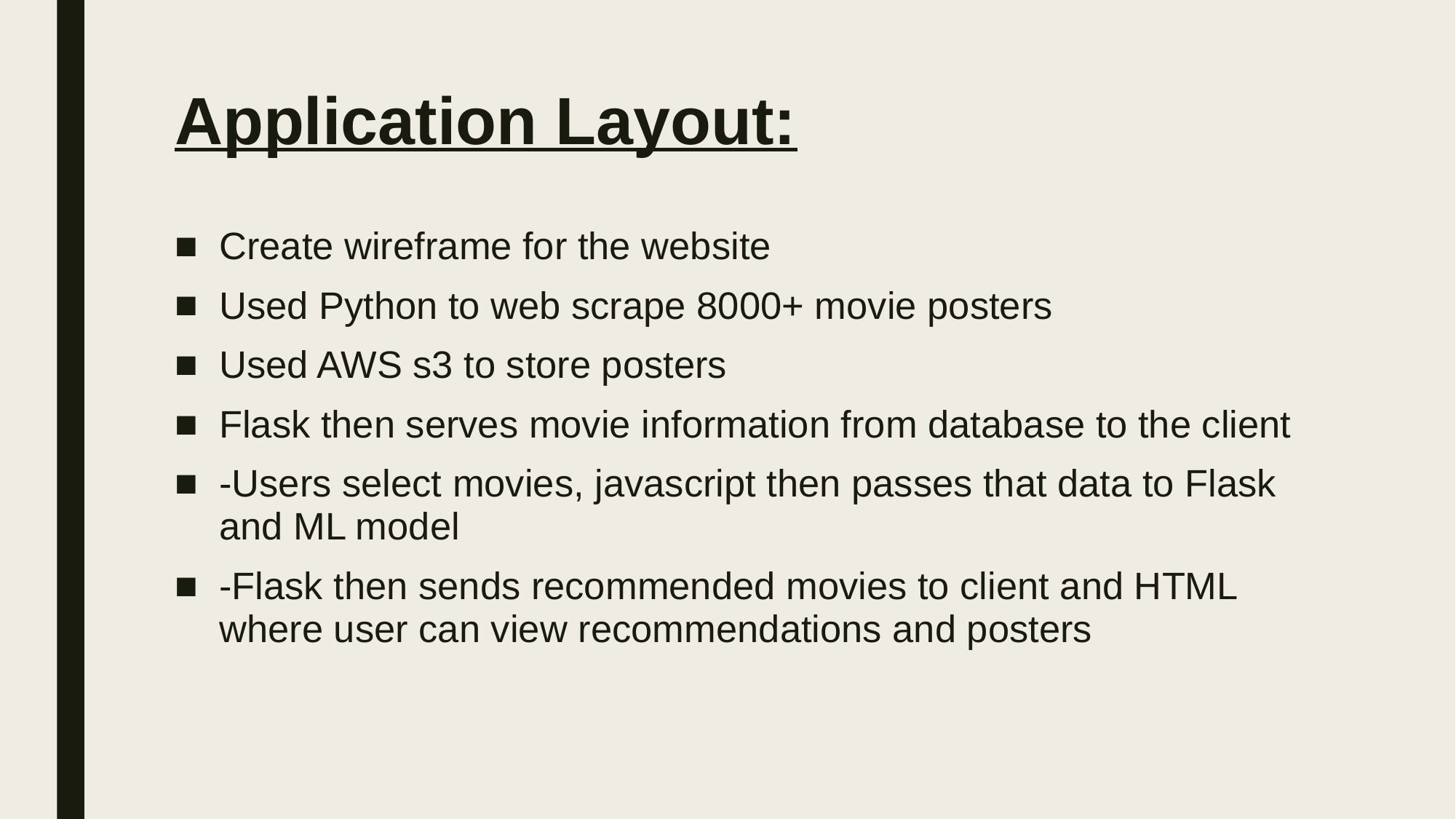

# Application Layout:
Create wireframe for the website
Used Python to web scrape 8000+ movie posters
Used AWS s3 to store posters
Flask then serves movie information from database to the client
-Users select movies, javascript then passes that data to Flask and ML model
-Flask then sends recommended movies to client and HTML where user can view recommendations and posters